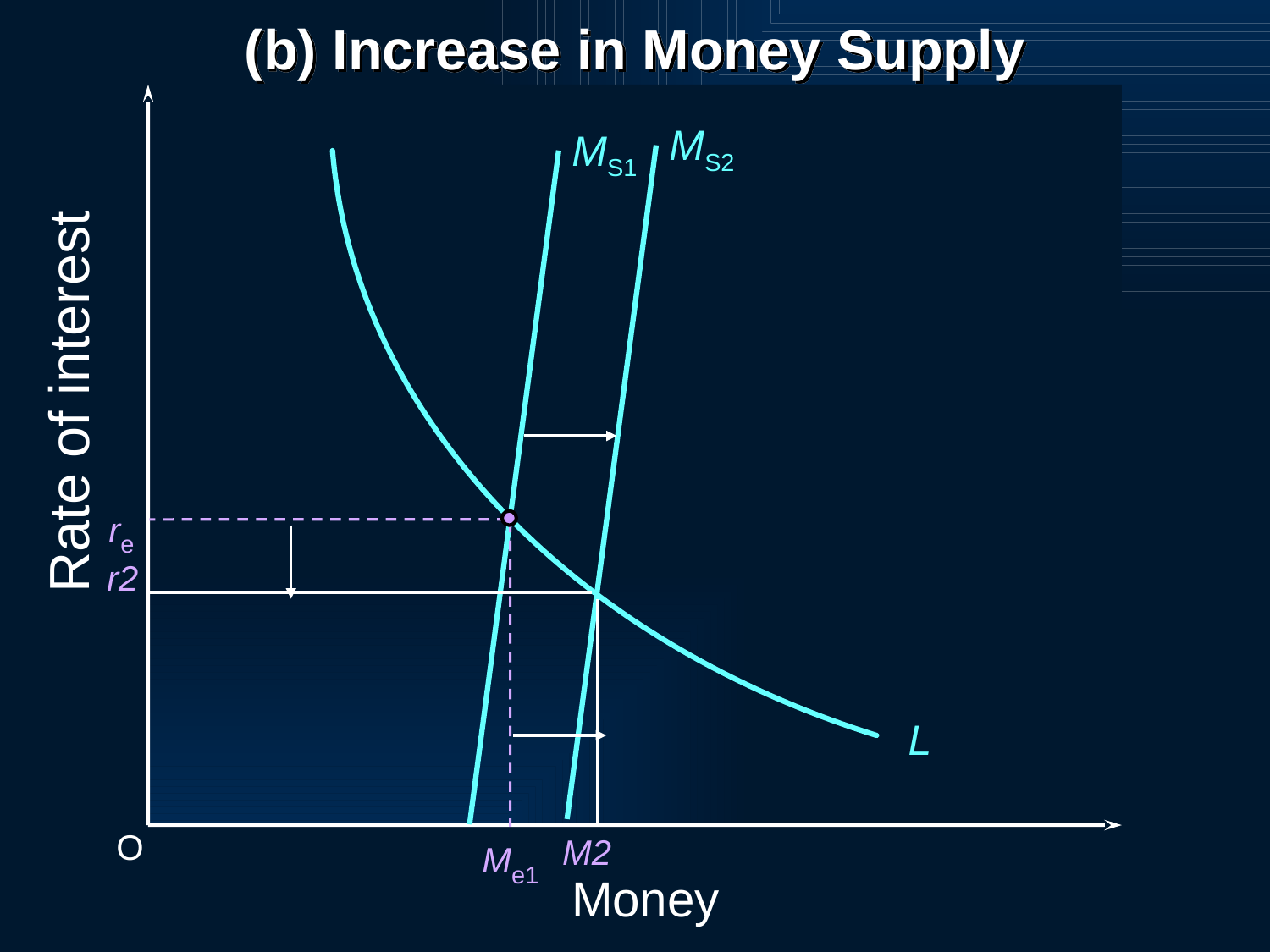

# (b) Increase in Money Supply

L
MS2

MS1

Rate of interest
re

r2
O
M2
Me1

Money